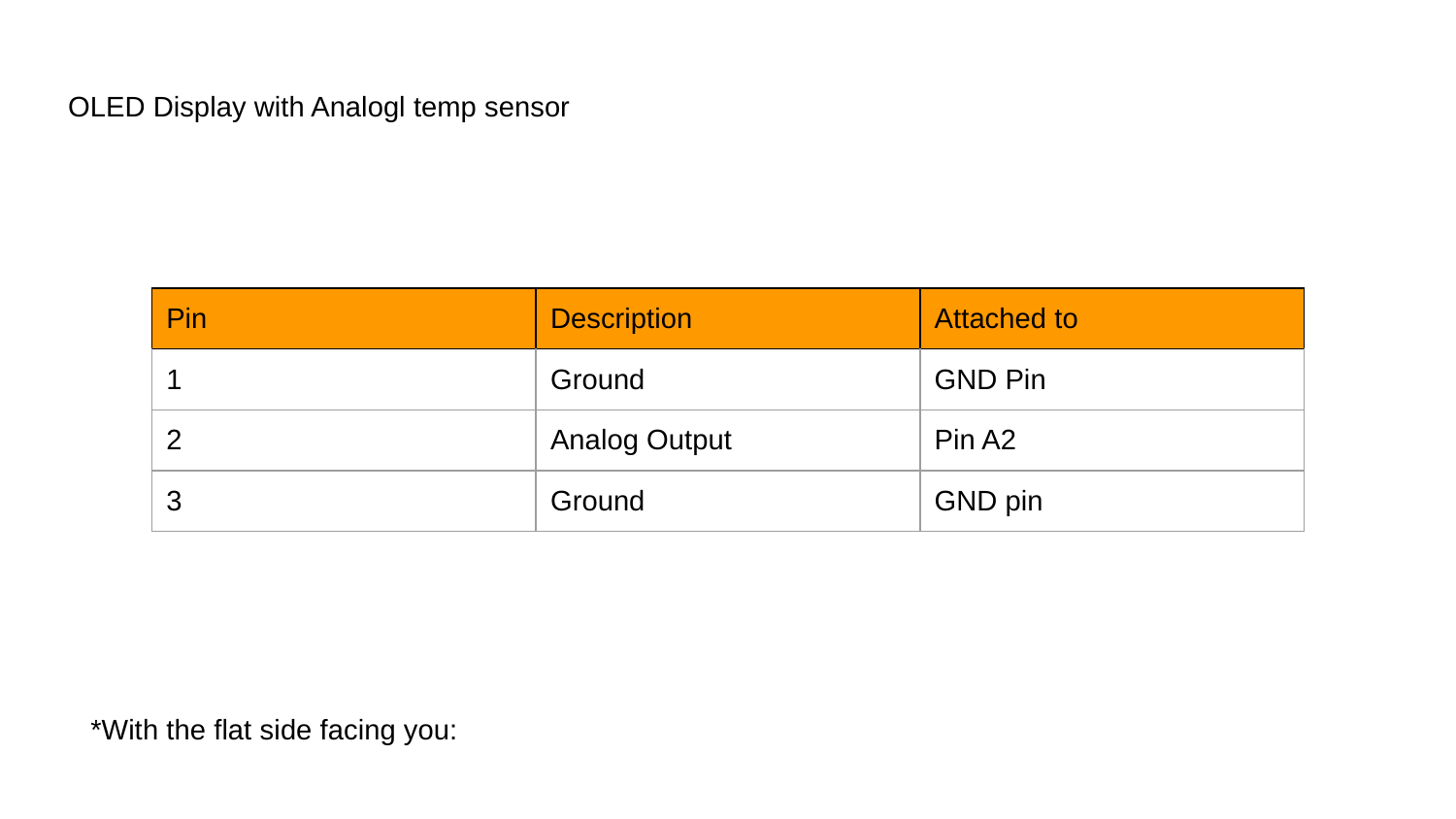

OLED Display with Analogl temp sensor
| Pin | Description | Attached to |
| --- | --- | --- |
| 1 | Ground | GND Pin |
| 2 | Analog Output | Pin A2 |
| 3 | Ground | GND pin |

*With the flat side facing you: